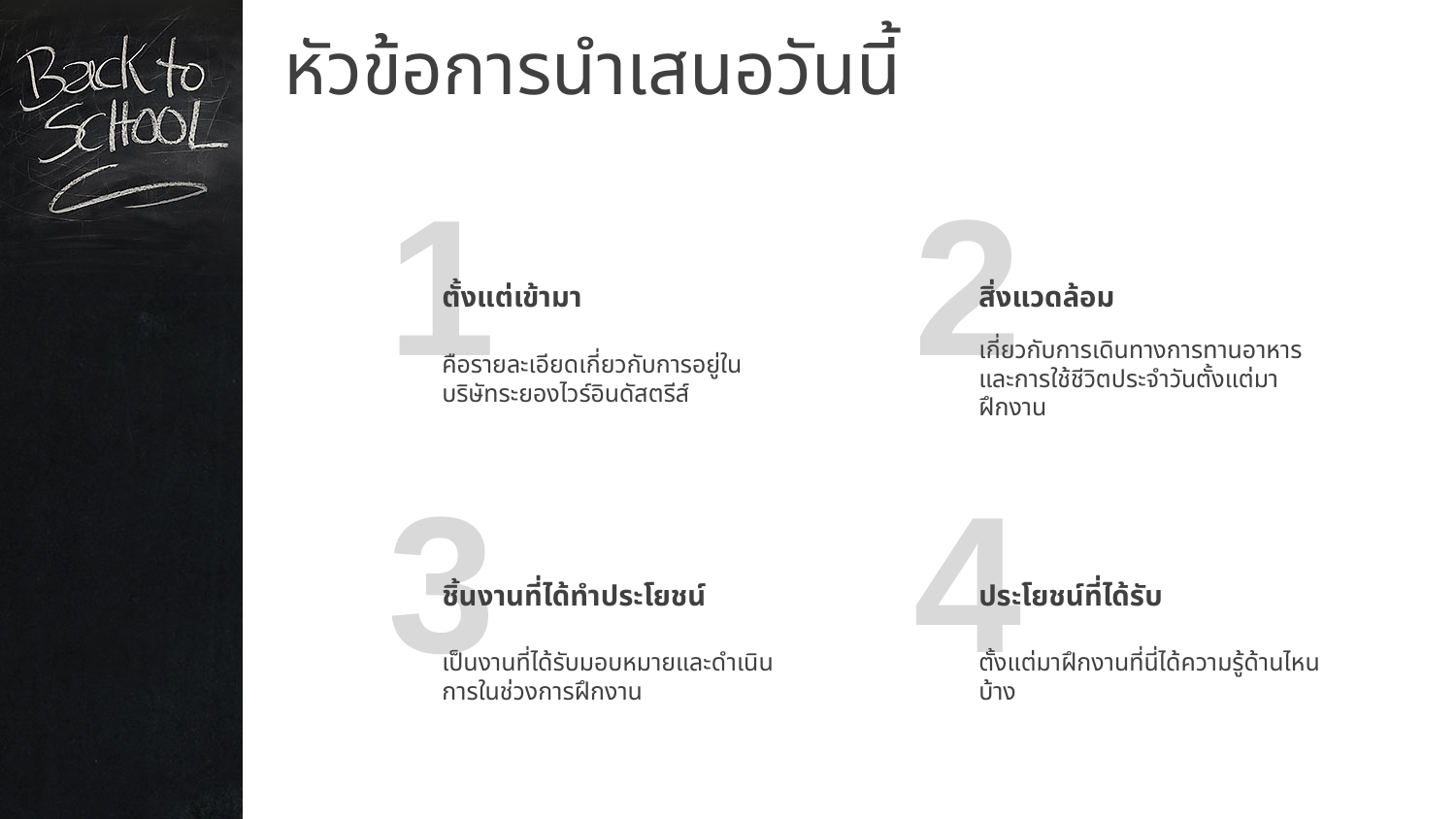

หัวข้อการนำเสนอวันนี้
1
2
ตั้งแต่เข้ามา
คือรายละเอียดเกี่ยวกับการอยู่ในบริษัทระยองไวร์อินดัสตรีส์
สิ่งแวดล้อม
เกี่ยวกับการเดินทางการทานอาหารและการใช้ชีวิตประจำวันตั้งแต่มาฝึกงาน
3
4
ชิ้นงานที่ได้ทำประโยชน์
เป็นงานที่ได้รับมอบหมายและดำเนินการในช่วงการฝึกงาน
ประโยชน์ที่ได้รับ
ตั้งแต่มาฝึกงานที่นี่ได้ความรู้ด้านไหนบ้าง